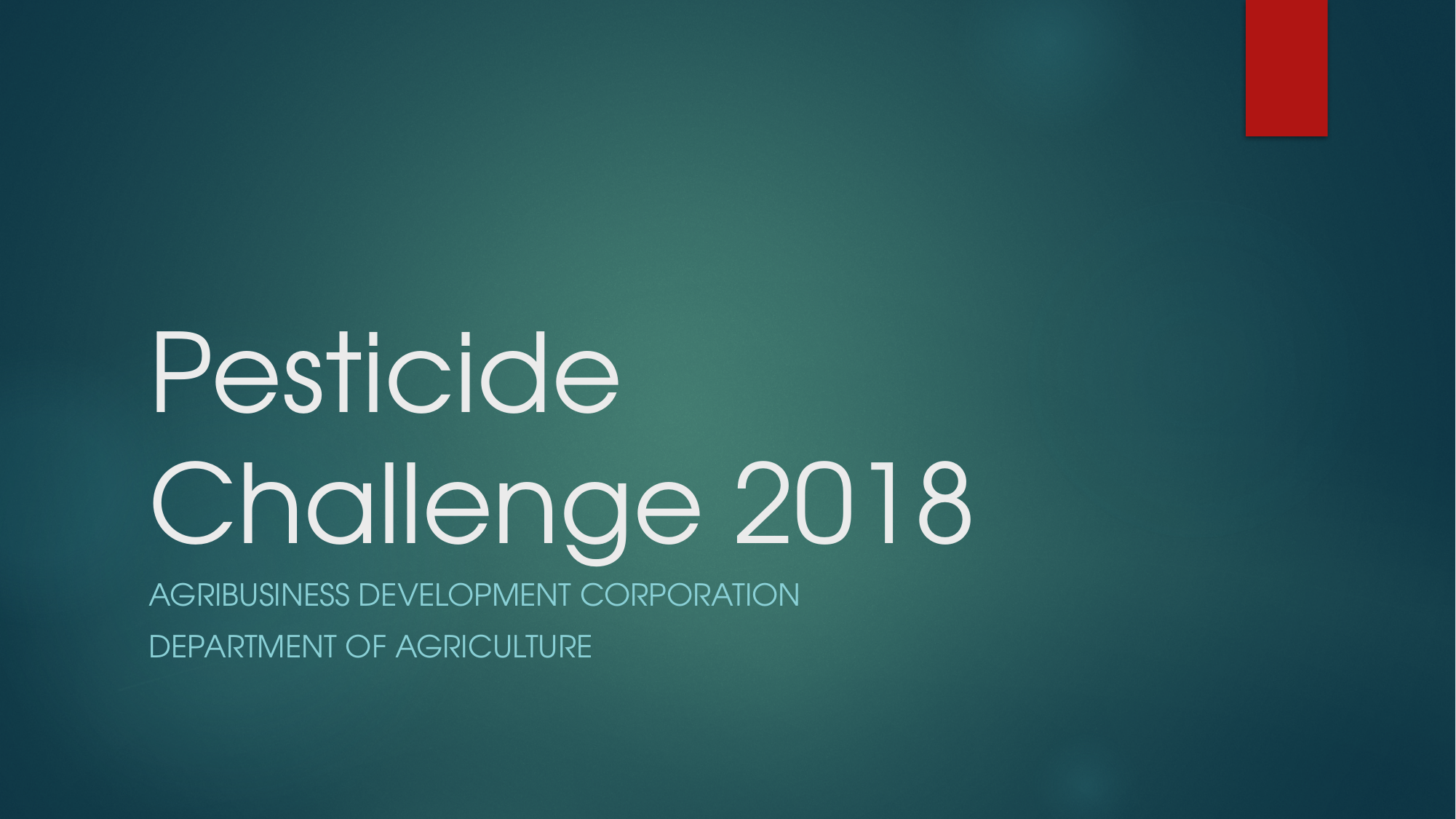

# Pesticide Challenge 2018
Agribusiness development corporation
Department of agriculture